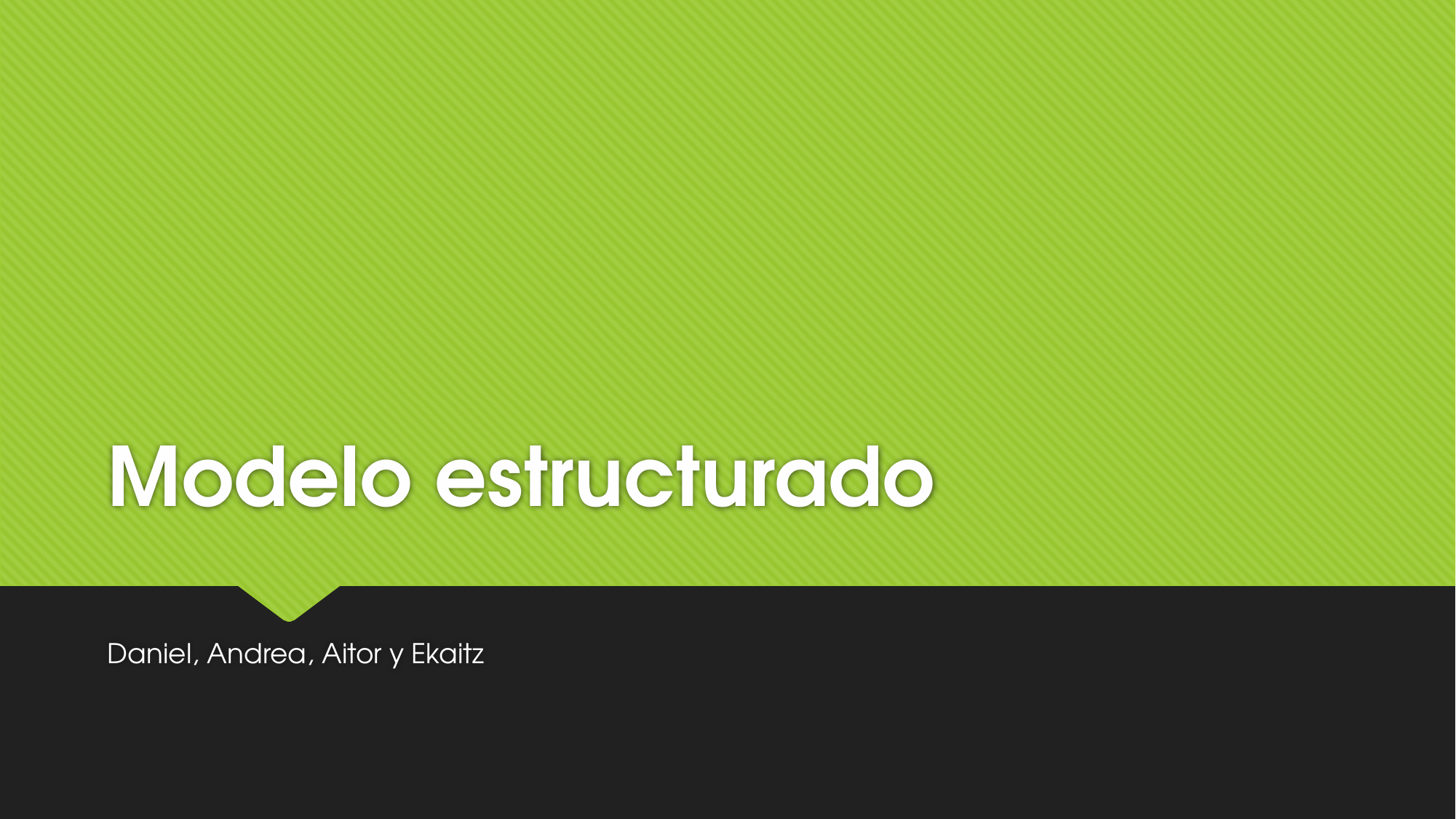

# Modelo estructurado
Daniel, Andrea, Aitor y Ekaitz